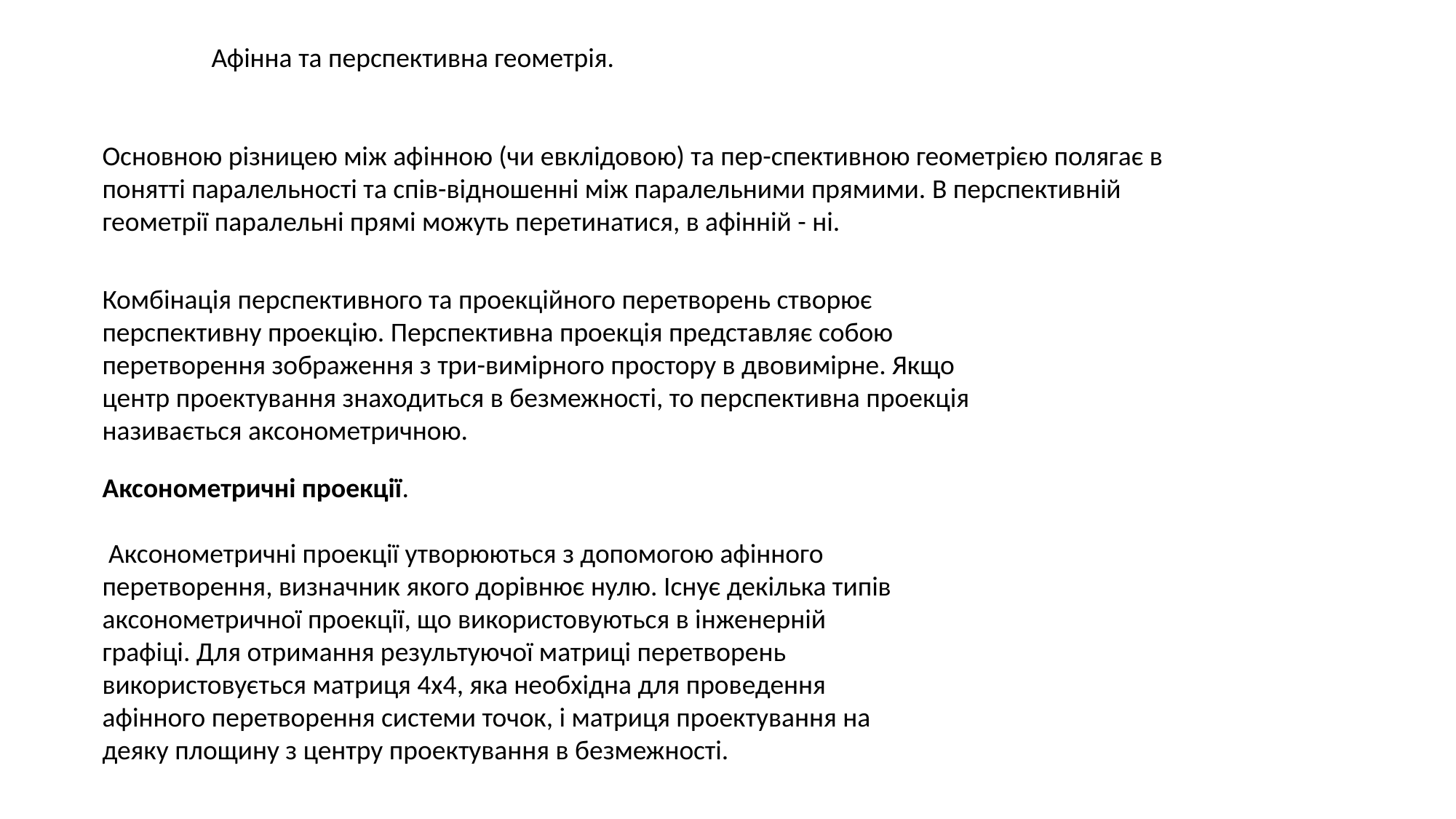

Афінна та перспективна геометрія.

Основною різницею між афінною (чи евклідовою) та пер-спективною геометрією полягає в понятті паралельності та спів-відношенні між паралельними прямими. В перспективній геометрії паралельні прямі можуть перетинатися, в афінній - ні.
Комбінація перспективного та проекційного перетворень створює перспективну проекцію. Перспективна проекція представляє собою перетворення зображення з три-вимірного простору в двовимірне. Якщо центр проектування знаходиться в безмежності, то перспективна проекція називається аксонометричною.
Аксонометричні проекції.

 Аксонометричні проекції утворюються з допомогою афінного перетворення, визначник якого дорівнює нулю. Існує декілька типів аксонометричної проекції, що використовуються в інженерній графіці. Для отримання результуючої матриці перетворень використовується матриця 4х4, яка необхідна для проведення афінного перетворення системи точок, і матриця проектування на деяку площину з центру проектування в безмежності.